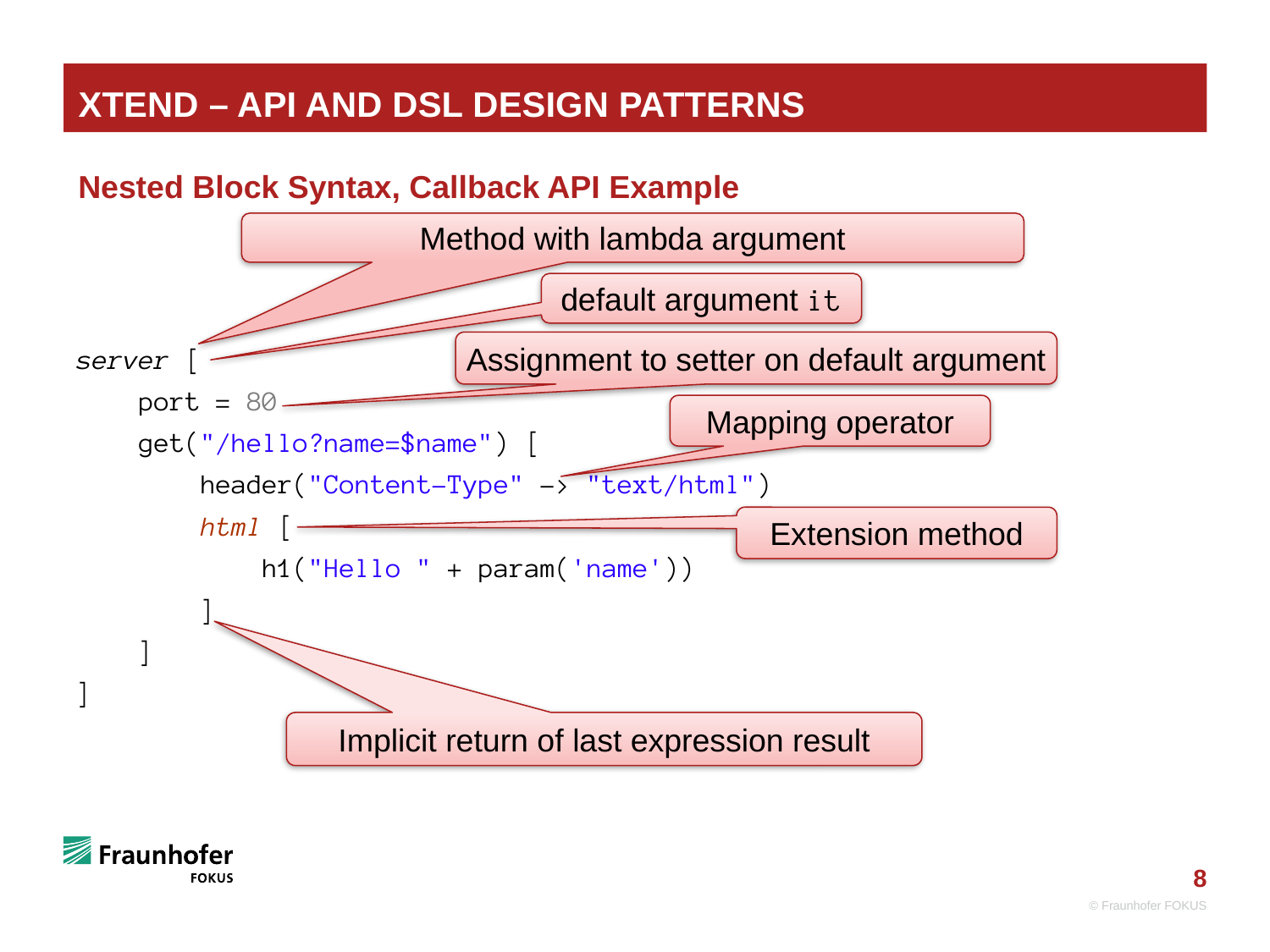

# Xtend – API and DSL Design Patterns
Nested Block Syntax, Callback API Example
Method with lambda argument

server [
    port = 80
    get("/hello?name=$name") [
        header("Content-Type" -> "text/html")
        html [
            h1("Hello " + param('name'))
        ]
    ]
]

default argument it
Assignment to setter on default argument
Mapping operator
Extension method
Implicit return of last expression result
© Fraunhofer FOKUS